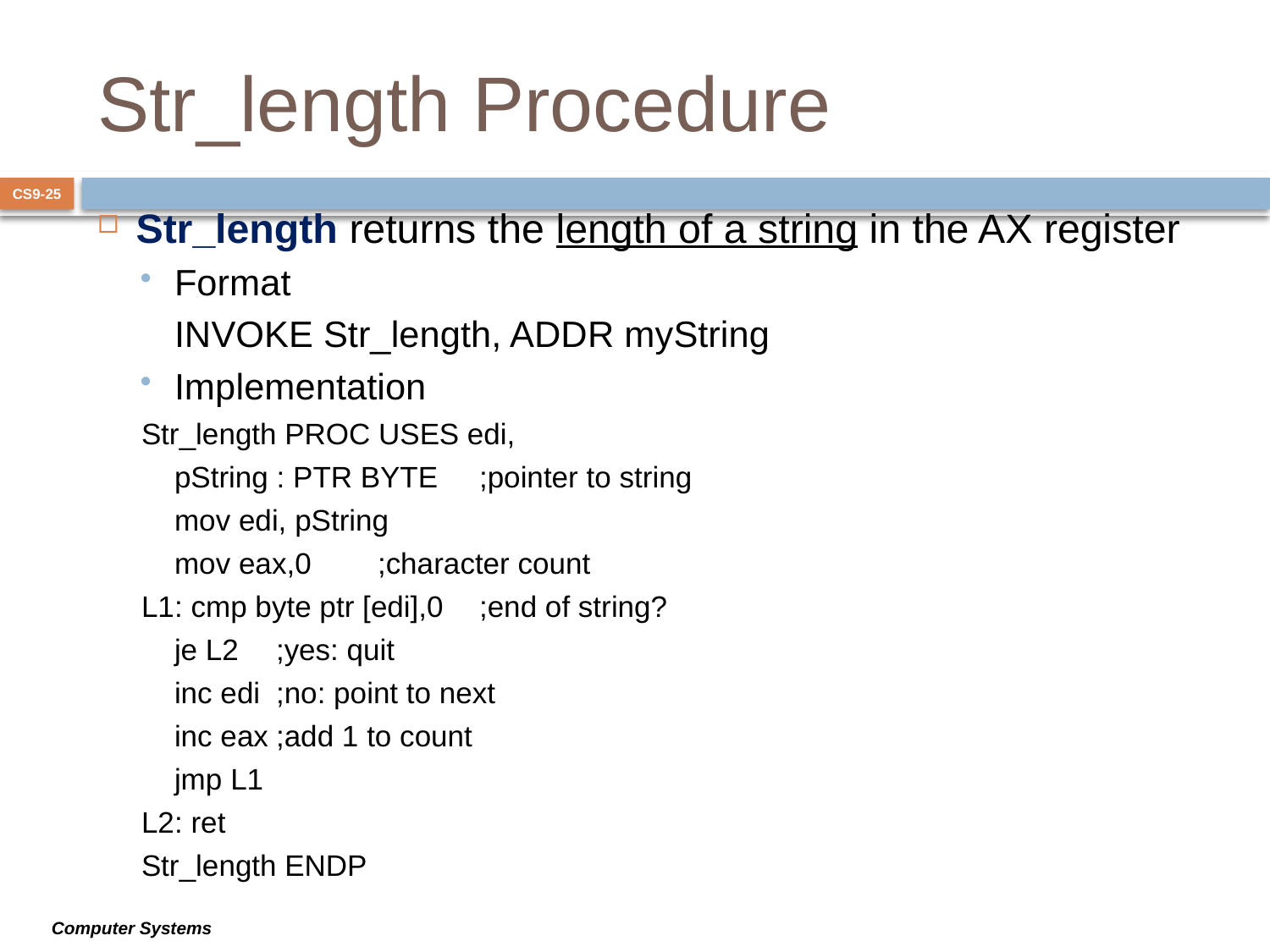

# Str_length Procedure
CS9-25
Str_length returns the length of a string in the AX register
Format
	INVOKE Str_length, ADDR myString
Implementation
Str_length PROC USES edi,
	pString : PTR BYTE		;pointer to string
	mov edi, pString
	mov eax,0			;character count
L1: cmp byte ptr [edi],0		;end of string?
	je L2				;yes: quit
	inc edi				;no: point to next
	inc eax				;add 1 to count
	jmp L1
L2: ret
Str_length ENDP